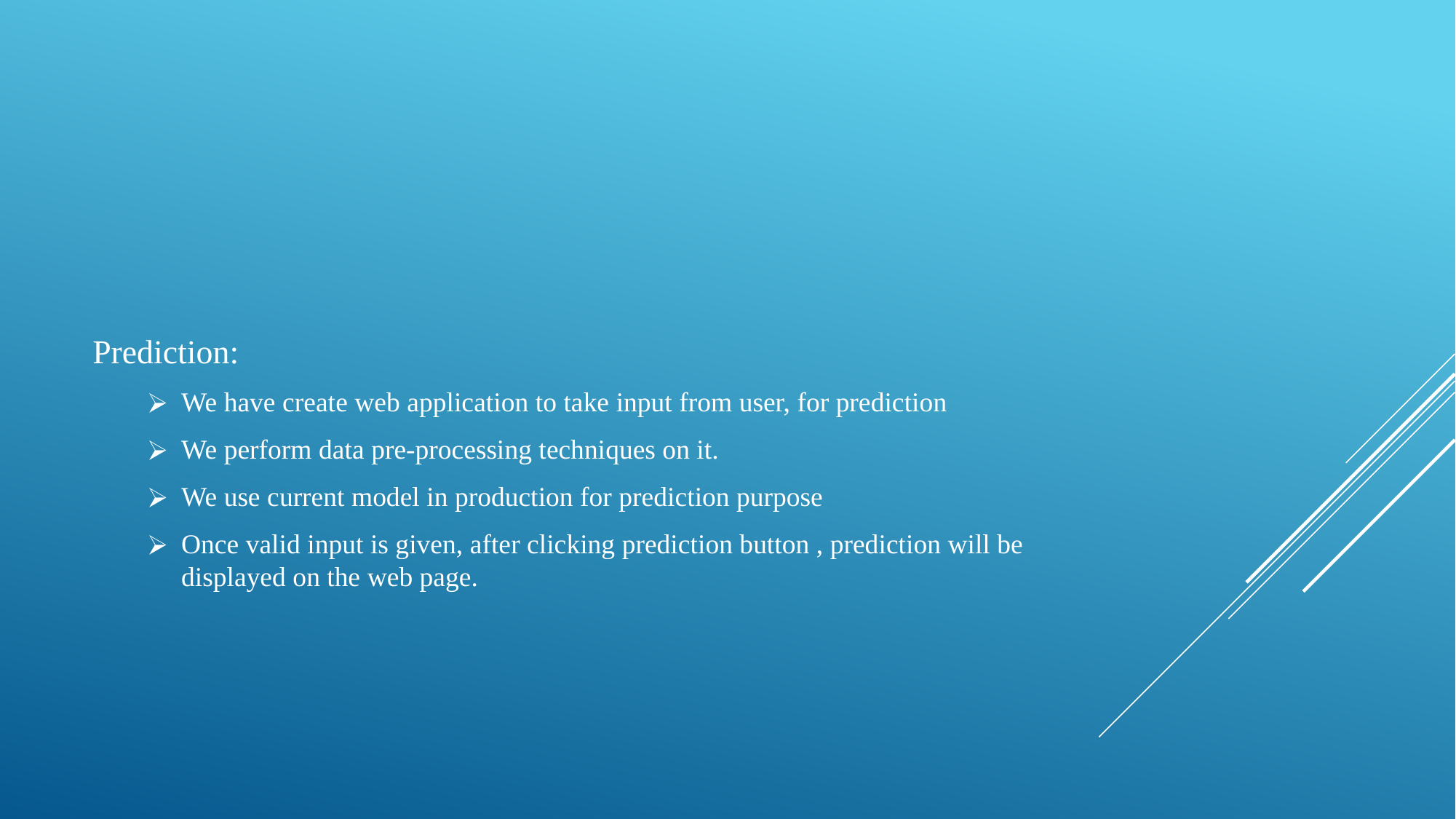

Prediction:
We have create web application to take input from user, for prediction
We perform data pre-processing techniques on it.
We use current model in production for prediction purpose
Once valid input is given, after clicking prediction button , prediction will be displayed on the web page.